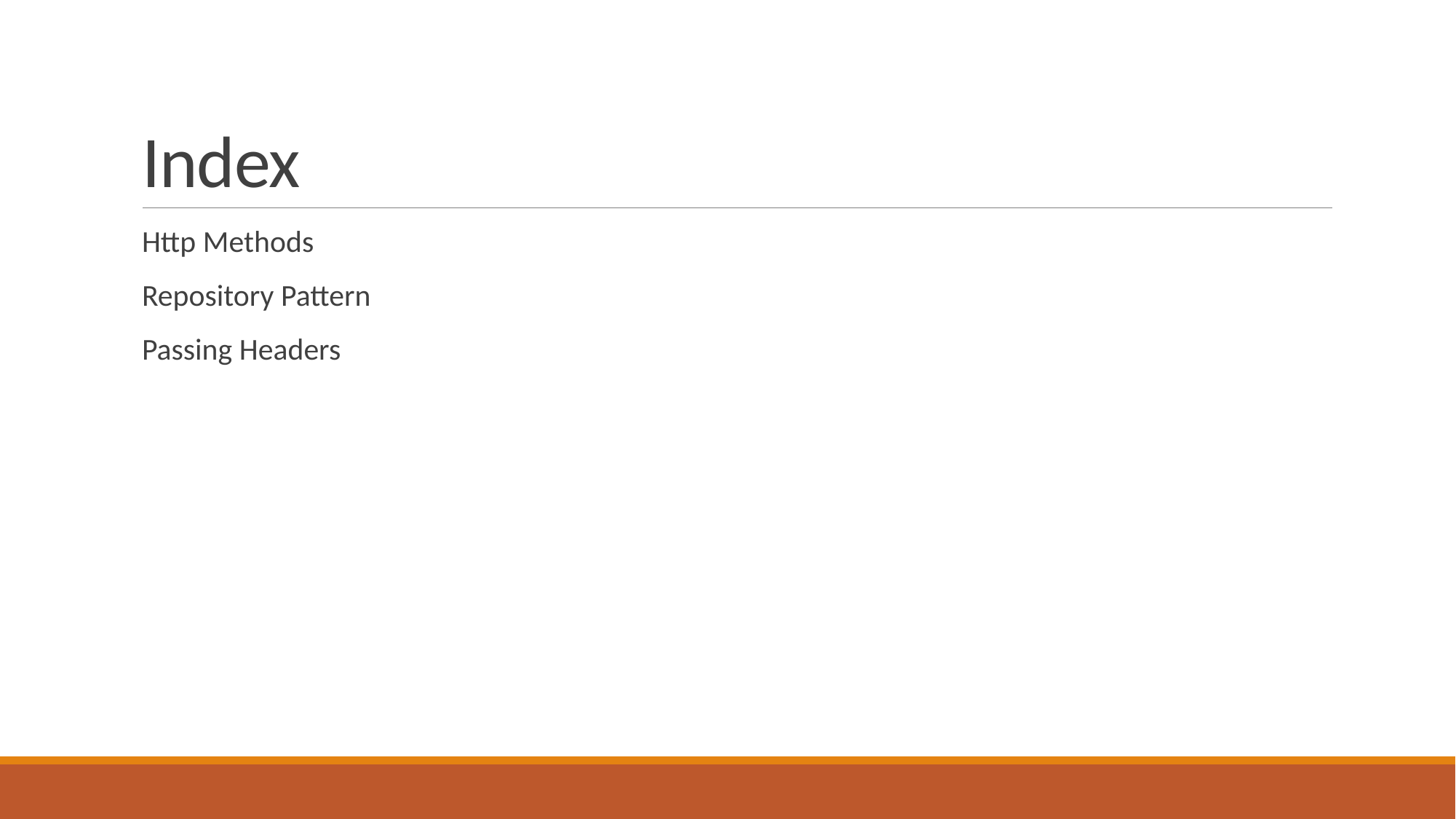

# Index
Http Methods
Repository Pattern
Passing Headers